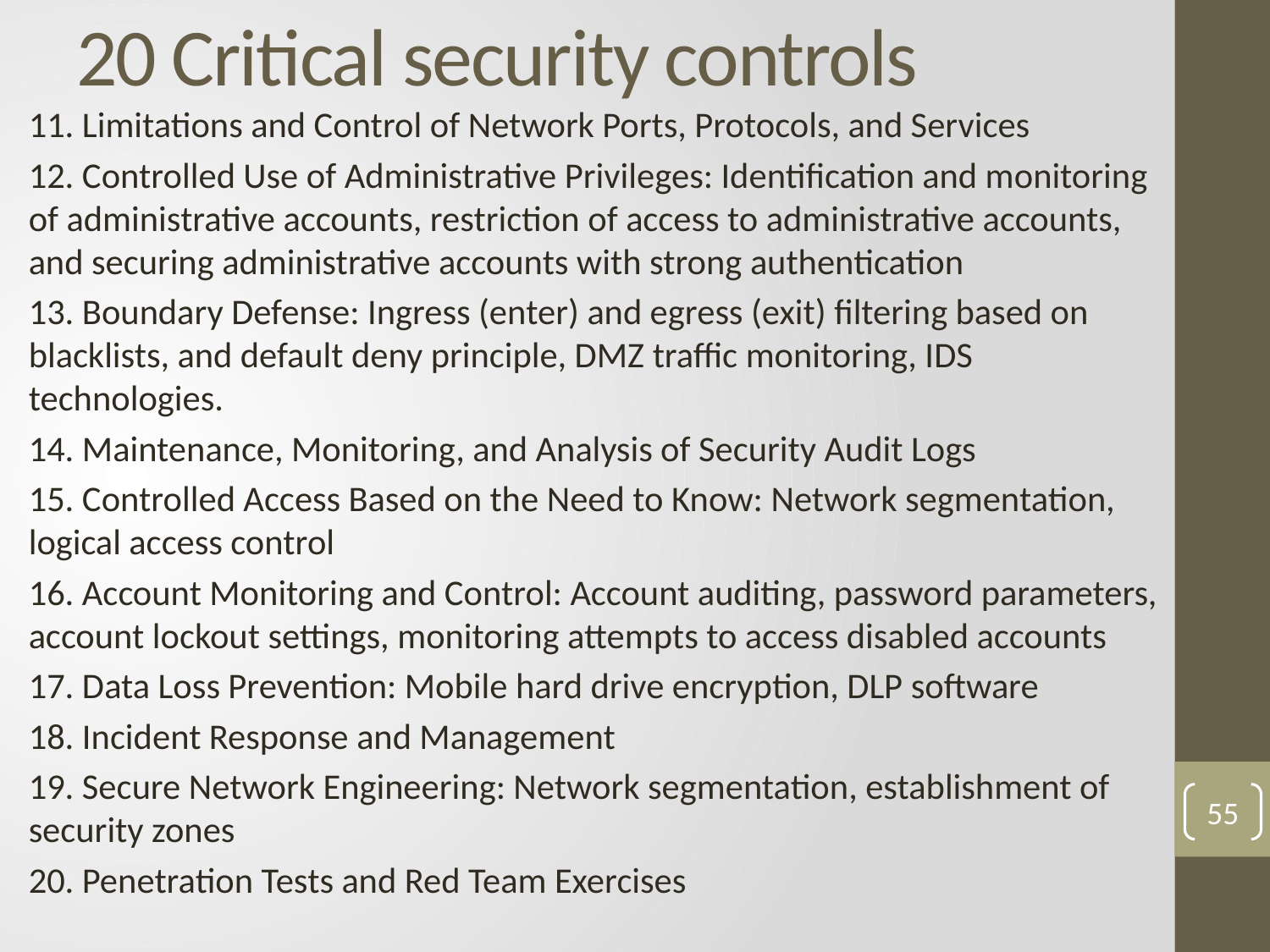

# 20 Critical security controls
11. Limitations and Control of Network Ports, Protocols, and Services
12. Controlled Use of Administrative Privileges: Identification and monitoring of administrative accounts, restriction of access to administrative accounts, and securing administrative accounts with strong authentication
13. Boundary Defense: Ingress (enter) and egress (exit) filtering based on blacklists, and default deny principle, DMZ traffic monitoring, IDS technologies.
14. Maintenance, Monitoring, and Analysis of Security Audit Logs
15. Controlled Access Based on the Need to Know: Network segmentation, logical access control
16. Account Monitoring and Control: Account auditing, password parameters, account lockout settings, monitoring attempts to access disabled accounts
17. Data Loss Prevention: Mobile hard drive encryption, DLP software
18. Incident Response and Management
19. Secure Network Engineering: Network segmentation, establishment of security zones
20. Penetration Tests and Red Team Exercises

55